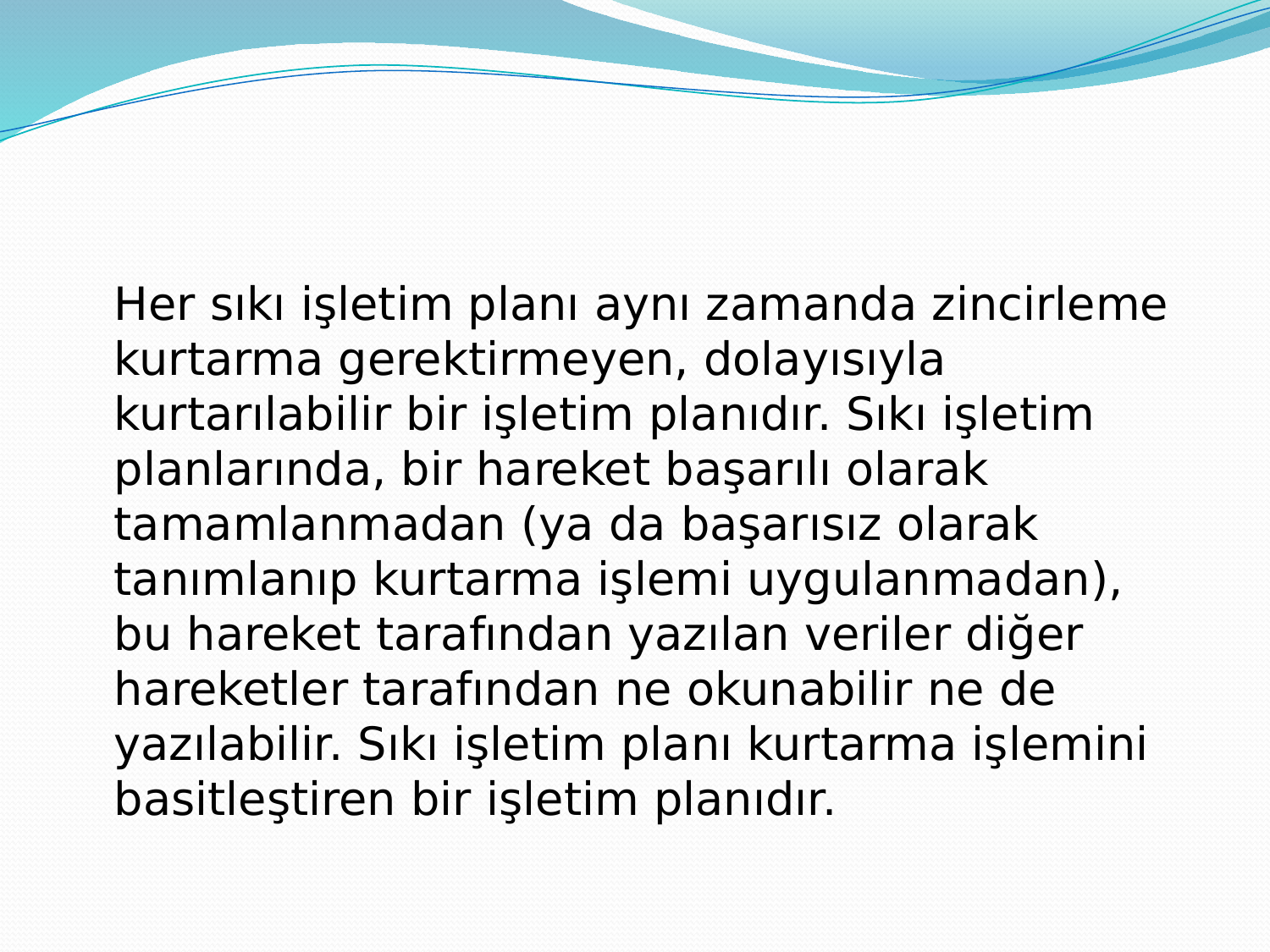

#
	Her sıkı işletim planı aynı zamanda zincirleme kurtarma gerektirmeyen, dolayısıyla kurtarılabilir bir işletim planıdır. Sıkı işletim planlarında, bir hareket başarılı olarak tamamlanmadan (ya da başarısız olarak tanımlanıp kurtarma işlemi uygulanmadan), bu hareket tarafından yazılan veriler diğer hareketler tarafından ne okunabilir ne de yazılabilir. Sıkı işletim planı kurtarma işlemini basitleştiren bir işletim planıdır.